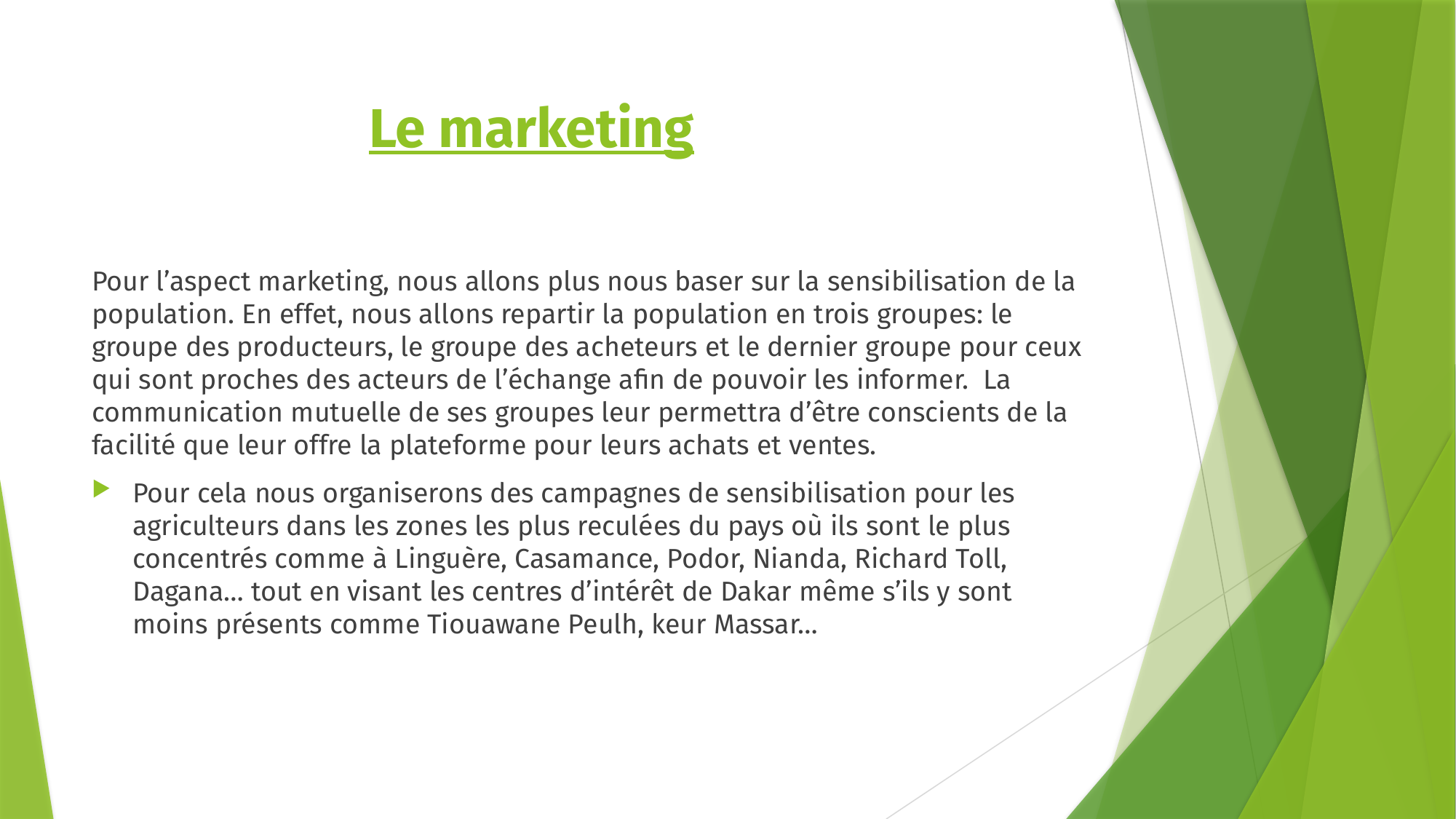

# Le marketing
Pour l’aspect marketing, nous allons plus nous baser sur la sensibilisation de la population. En effet, nous allons repartir la population en trois groupes: le groupe des producteurs, le groupe des acheteurs et le dernier groupe pour ceux qui sont proches des acteurs de l’échange afin de pouvoir les informer.  La communication mutuelle de ses groupes leur permettra d’être conscients de la facilité que leur offre la plateforme pour leurs achats et ventes.
Pour cela nous organiserons des campagnes de sensibilisation pour les agriculteurs dans les zones les plus reculées du pays où ils sont le plus concentrés comme à Linguère, Casamance, Podor, Nianda, Richard Toll, Dagana… tout en visant les centres d’intérêt de Dakar même s’ils y sont moins présents comme Tiouawane Peulh, keur Massar…